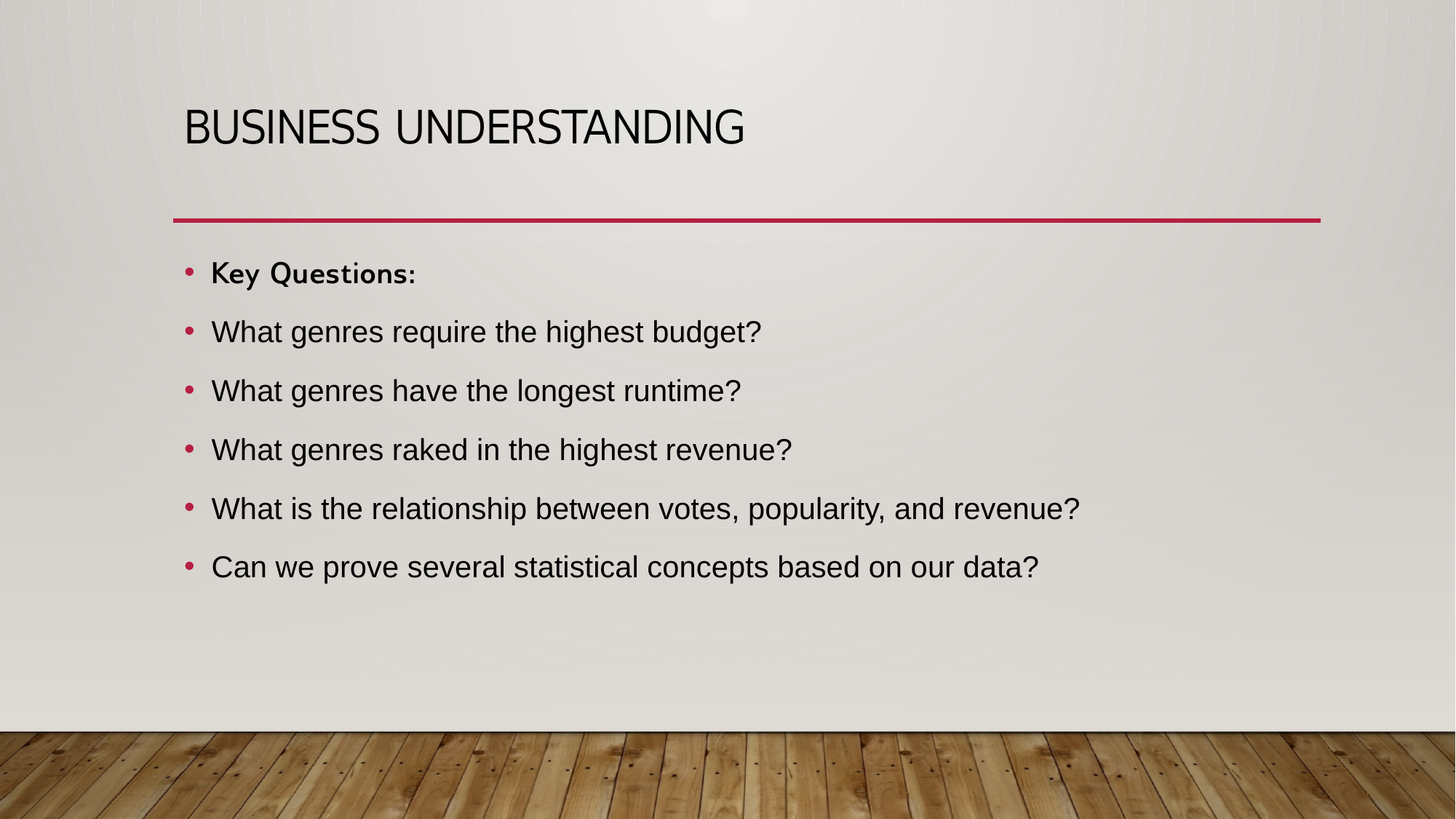

# BUSINESS Understanding
Key Questions:
What genres require the highest budget?
What genres have the longest runtime?
What genres raked in the highest revenue?
What is the relationship between votes, popularity, and revenue?
Can we prove several statistical concepts based on our data?